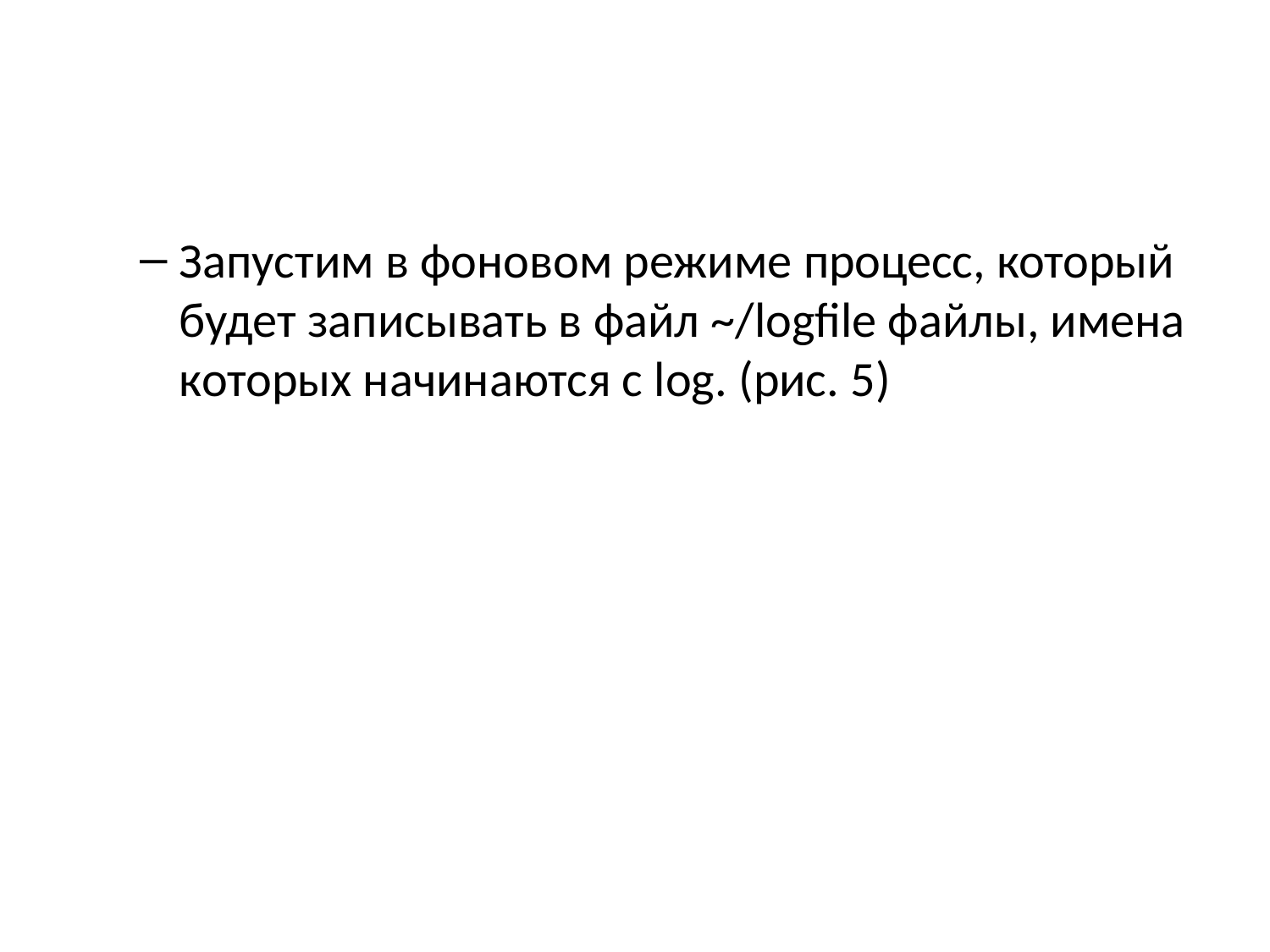

Запустим в фоновом режиме процесс, который будет записывать в файл ~/logfile файлы, имена которых начинаются с log. (рис. 5)